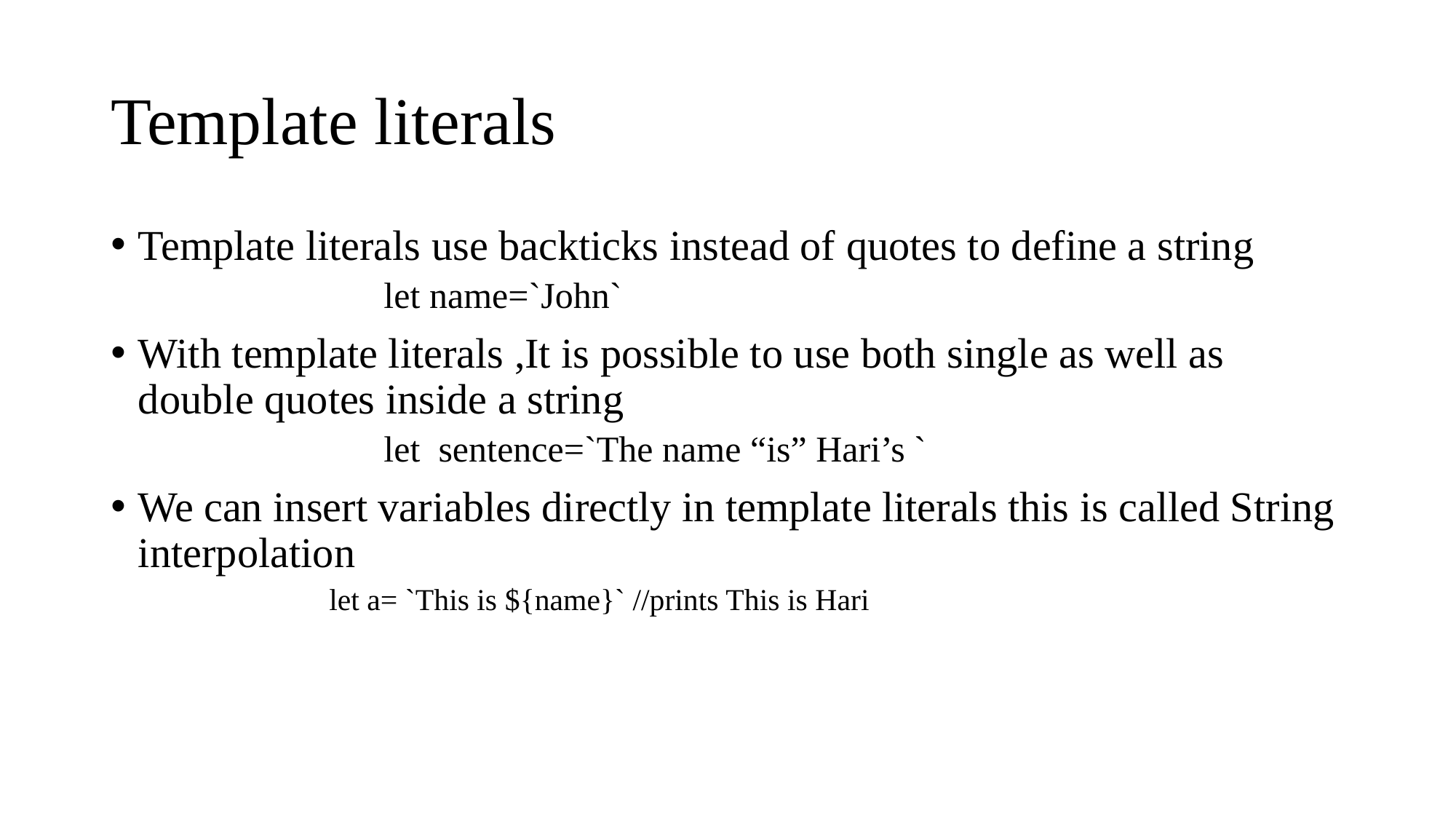

# Template literals
Template literals use backticks instead of quotes to define a string
		let name=`John`
With template literals ,It is possible to use both single as well as double quotes inside a string
		let  sentence=`The name “is” Hari’s `
We can insert variables directly in template literals this is called String interpolation
	let a= `This is ${name}` //prints This is Hari